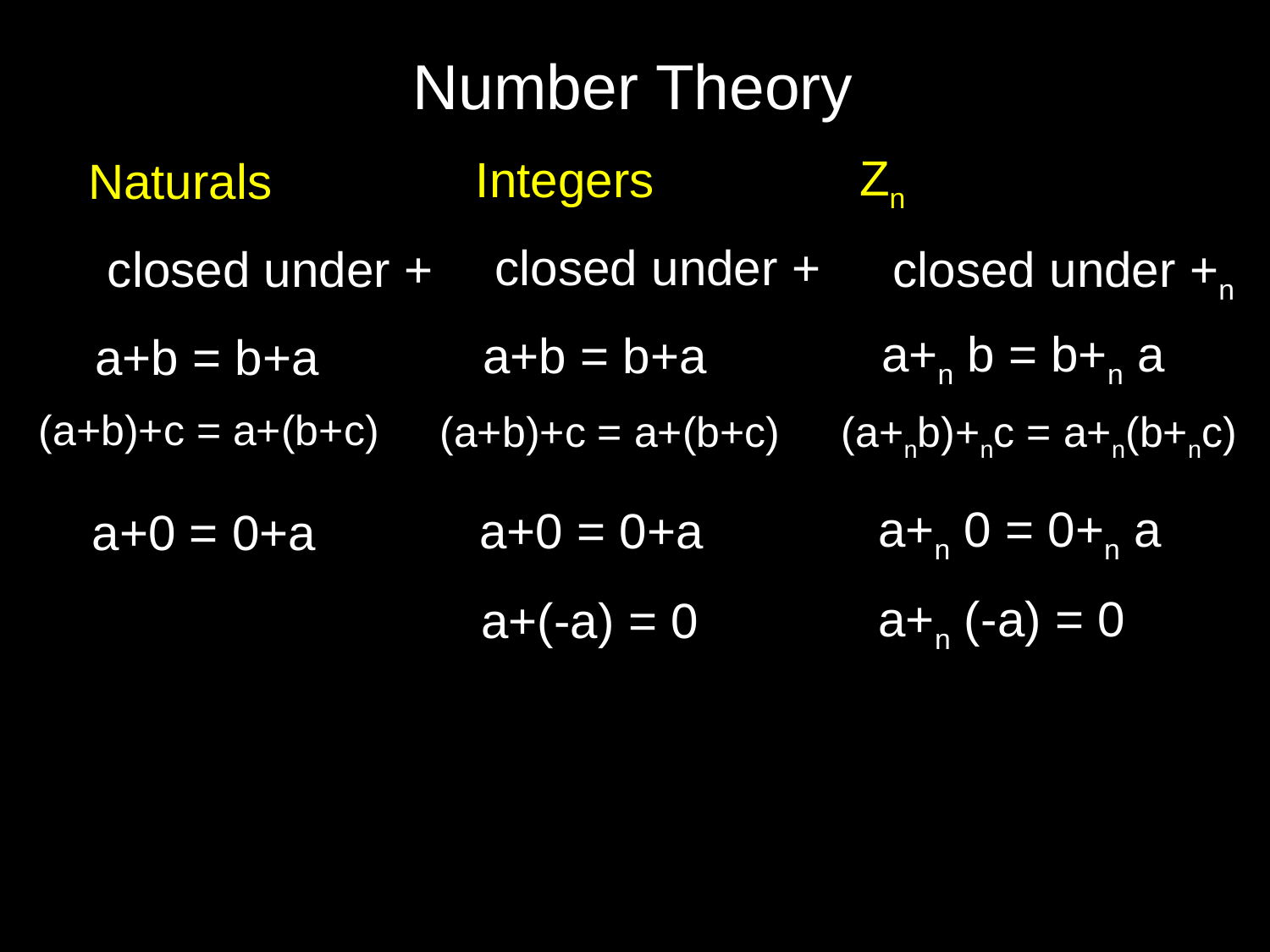

Number Theory
Zn
Integers
Naturals
closed under +
closed under +
closed under +n
a+n b = b+n a
a+b = b+a
a+b = b+a
(a+b)+c = a+(b+c)
(a+b)+c = a+(b+c)
(a+nb)+nc = a+n(b+nc)
a+n 0 = 0+n a
a+0 = 0+a
a+0 = 0+a
a+n (-a) = 0
a+(-a) = 0